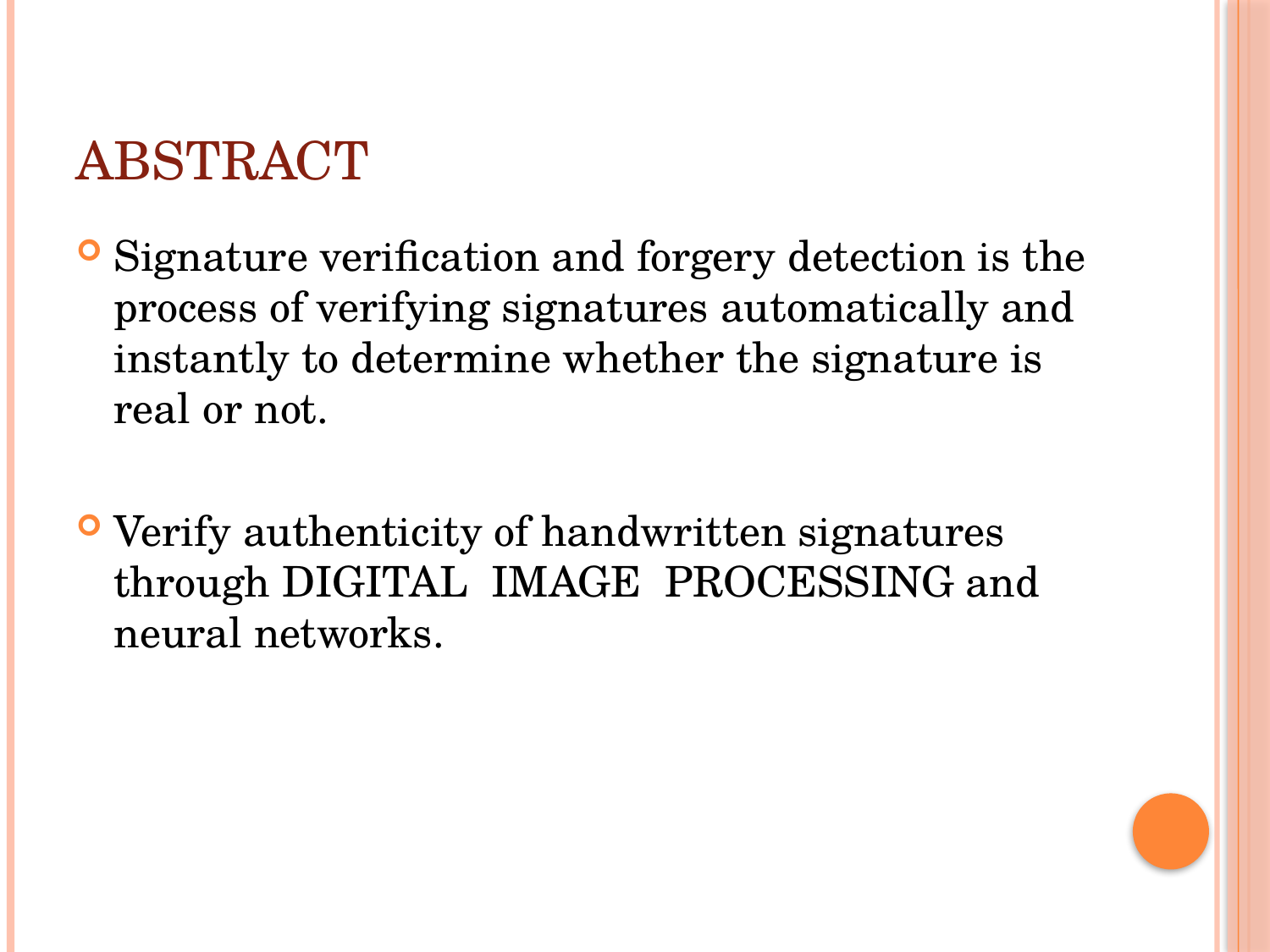

# Abstract
Signature verification and forgery detection is the process of verifying signatures automatically and instantly to determine whether the signature is real or not.

Verify authenticity of handwritten signatures through DIGITAL  IMAGE  PROCESSING and neural networks.